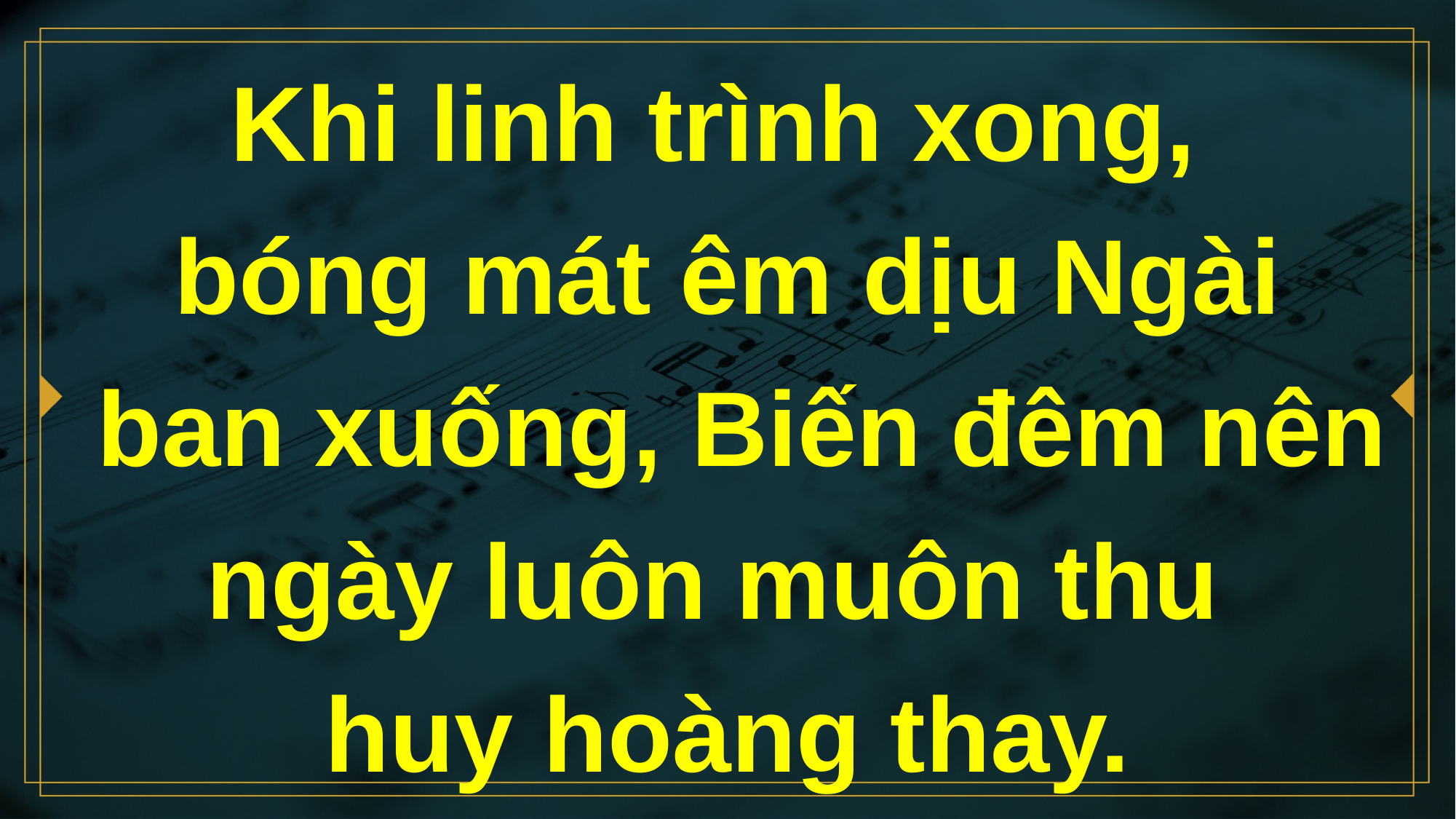

# Khi linh trình xong, bóng mát êm dịu Ngài ban xuống, Biến đêm nên ngày luôn muôn thu huy hoàng thay.